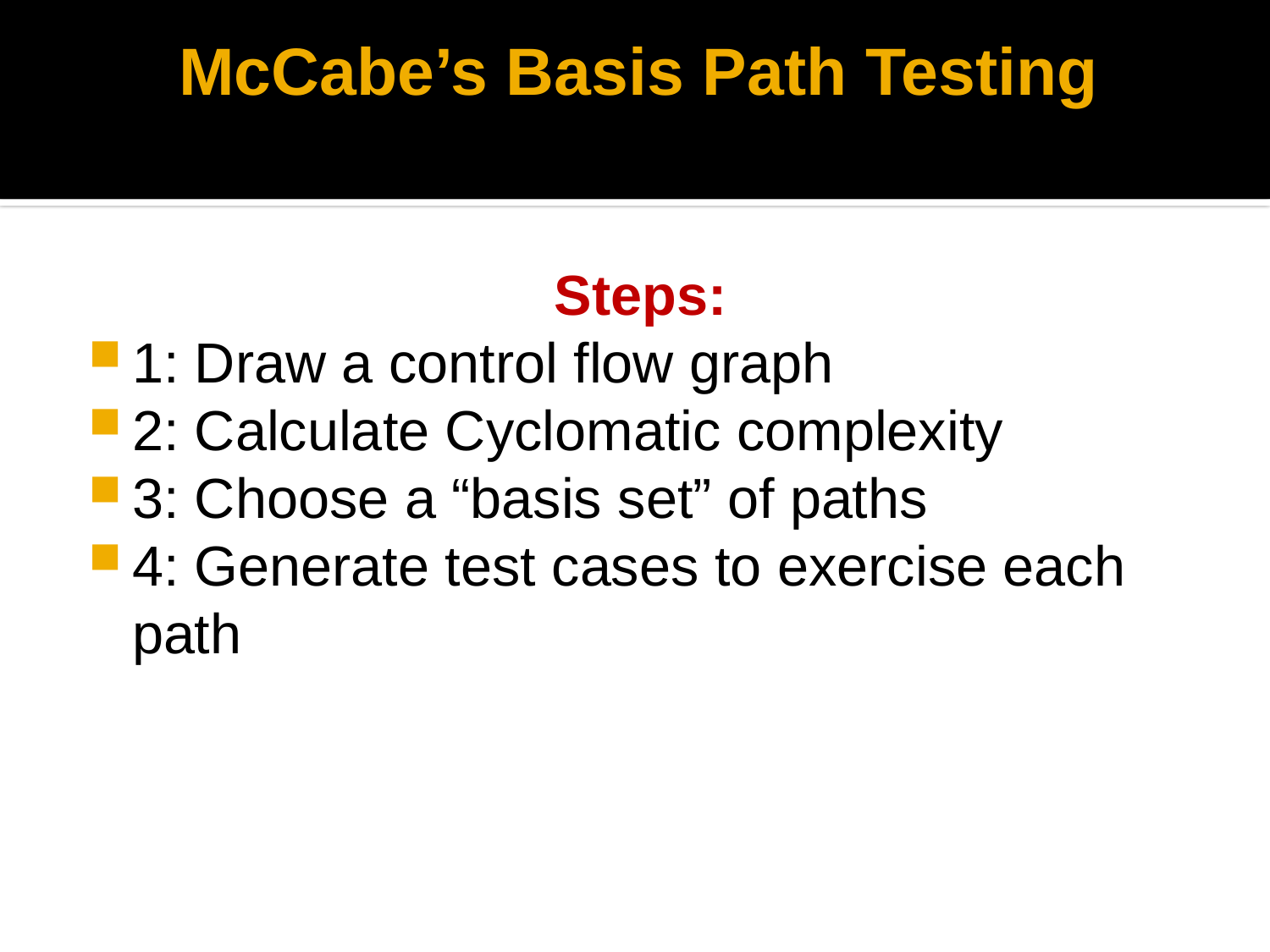

# McCabe’s Basis Path Testing
Steps:
1: Draw a control flow graph
2: Calculate Cyclomatic complexity
3: Choose a “basis set” of paths
4: Generate test cases to exercise each path